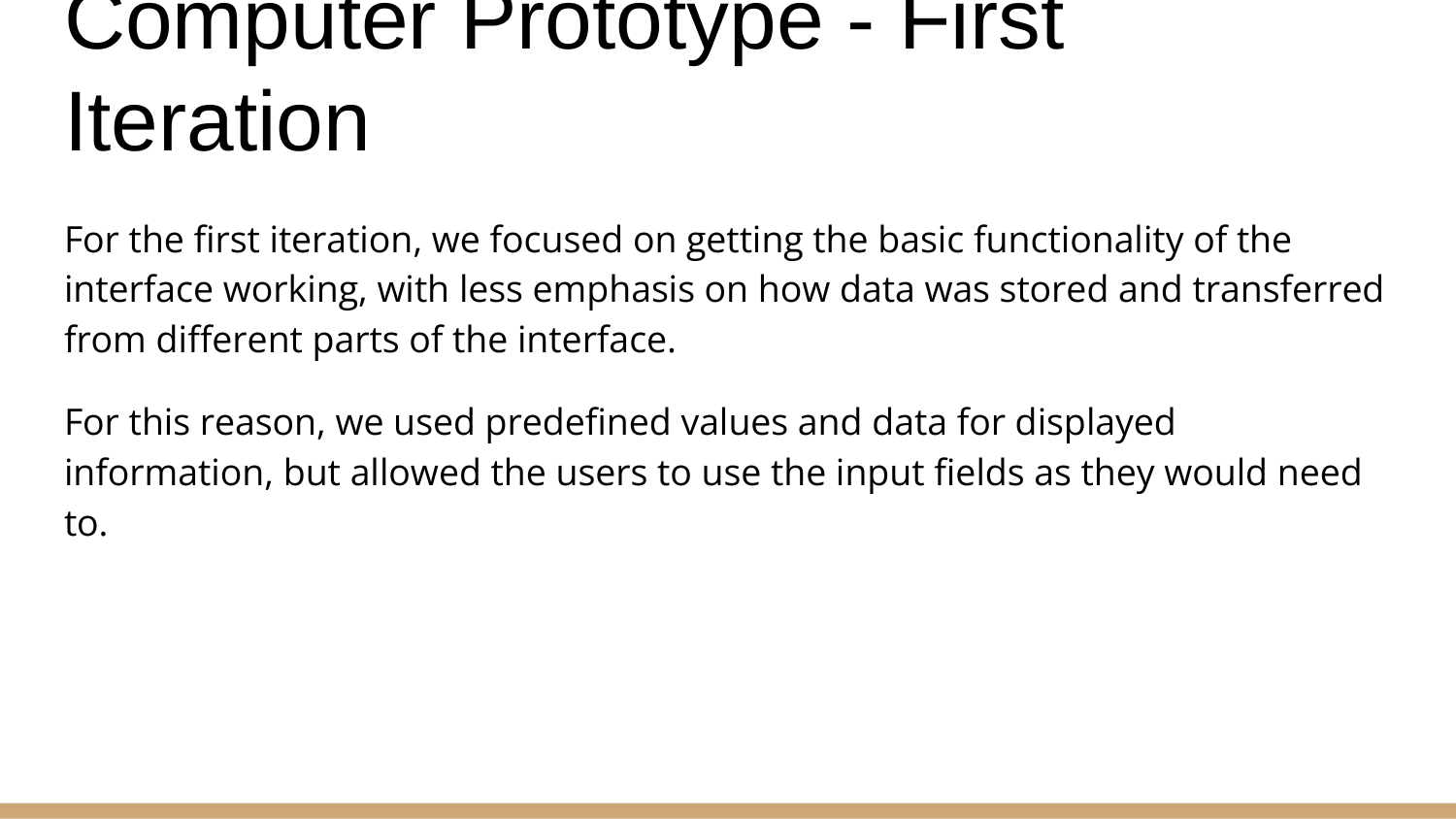

# Computer Prototype - First Iteration
For the first iteration, we focused on getting the basic functionality of the interface working, with less emphasis on how data was stored and transferred from different parts of the interface.
For this reason, we used predefined values and data for displayed information, but allowed the users to use the input fields as they would need to.